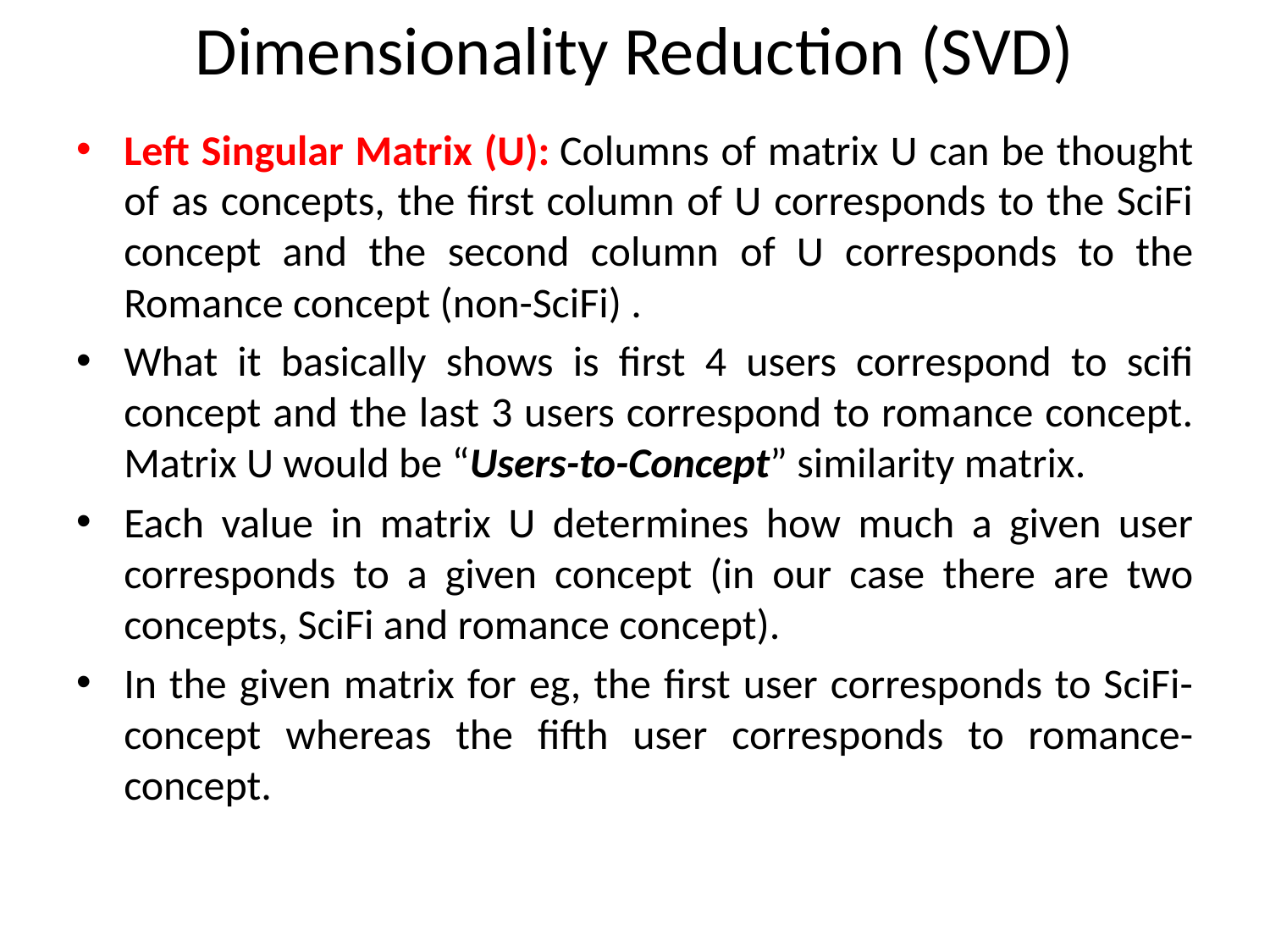

Dimensionality Reduction (SVD)
Left Singular Matrix (U): Columns of matrix U can be thought of as concepts, the first column of U corresponds to the SciFi concept and the second column of U corresponds to the Romance concept (non-SciFi) .
What it basically shows is first 4 users correspond to scifi concept and the last 3 users correspond to romance concept. Matrix U would be “Users-to-Concept” similarity matrix.
Each value in matrix U determines how much a given user corresponds to a given concept (in our case there are two concepts, SciFi and romance concept).
In the given matrix for eg, the first user corresponds to SciFi-concept whereas the fifth user corresponds to romance-concept.